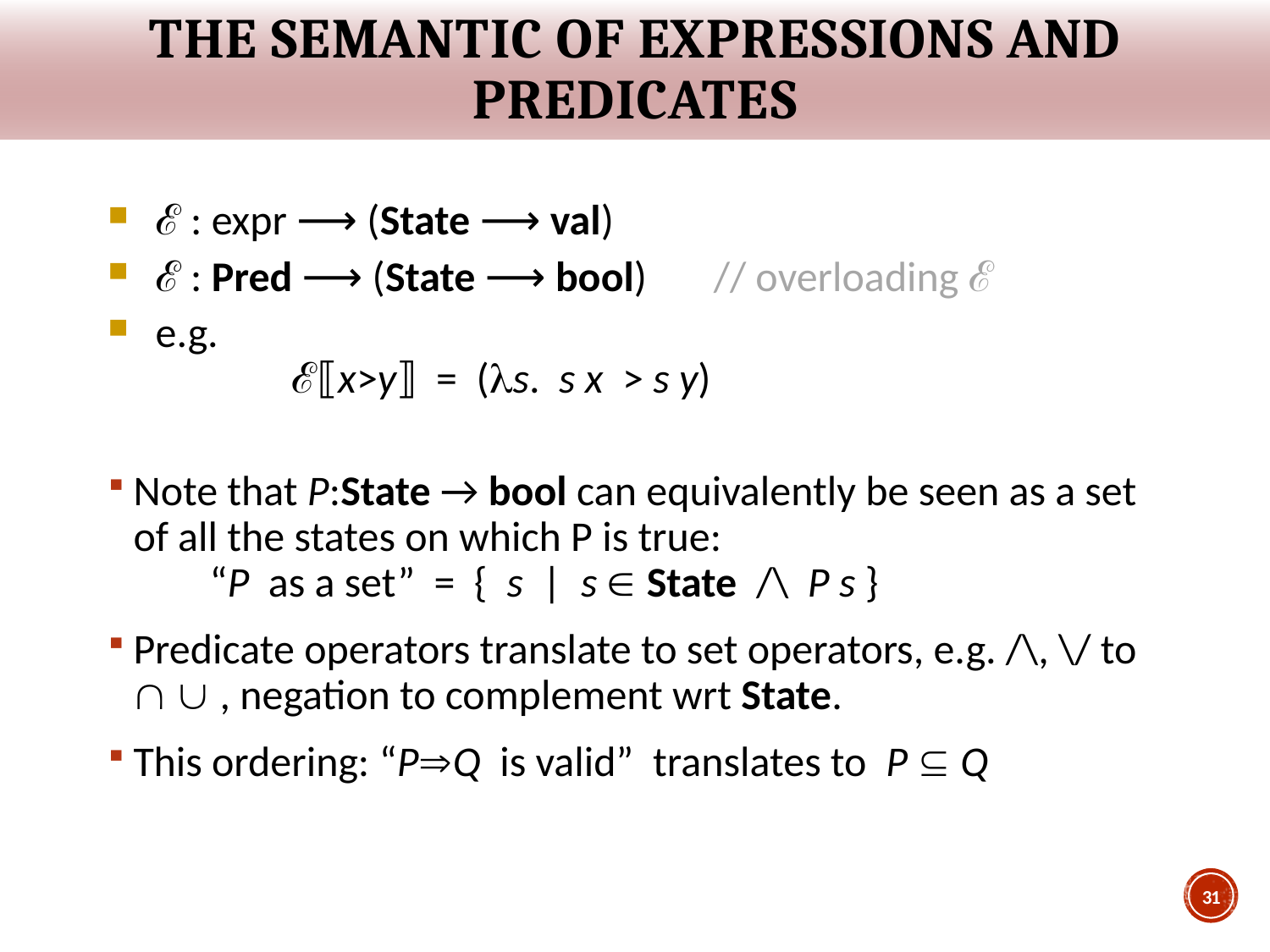

# The semantic of expressions and predicates
ℰ : expr ⟶ (State ⟶ val)
ℰ : Pred ⟶ (State ⟶ bool)       // overloading ℰ
e.g.
	 ℰ⟦x>y⟧  =  (λs.  s x  > s y)
Note that P:State → bool can equivalently be seen as a set of all the states on which P is true:
        “P  as a set”  =  {  s  |  s ∈ State  /\  P s }
Predicate operators translate to set operators, e.g. /\, \/ to ∩ ∪ , negation to complement wrt State.
This ordering: “P⇒Q  is valid”  translates to  P ⊆ Q

31